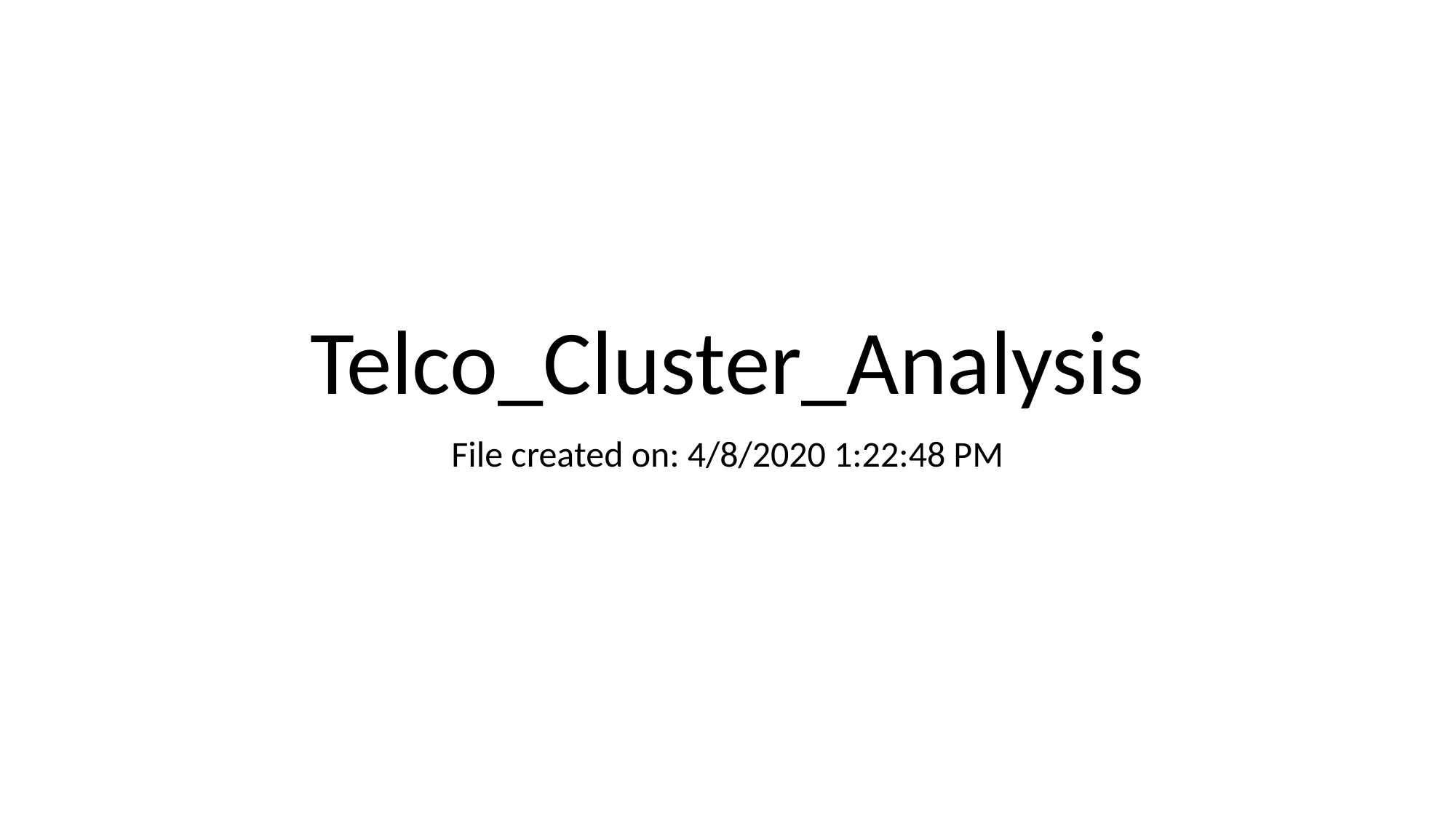

# Telco_Cluster_Analysis
File created on: 4/8/2020 1:22:48 PM